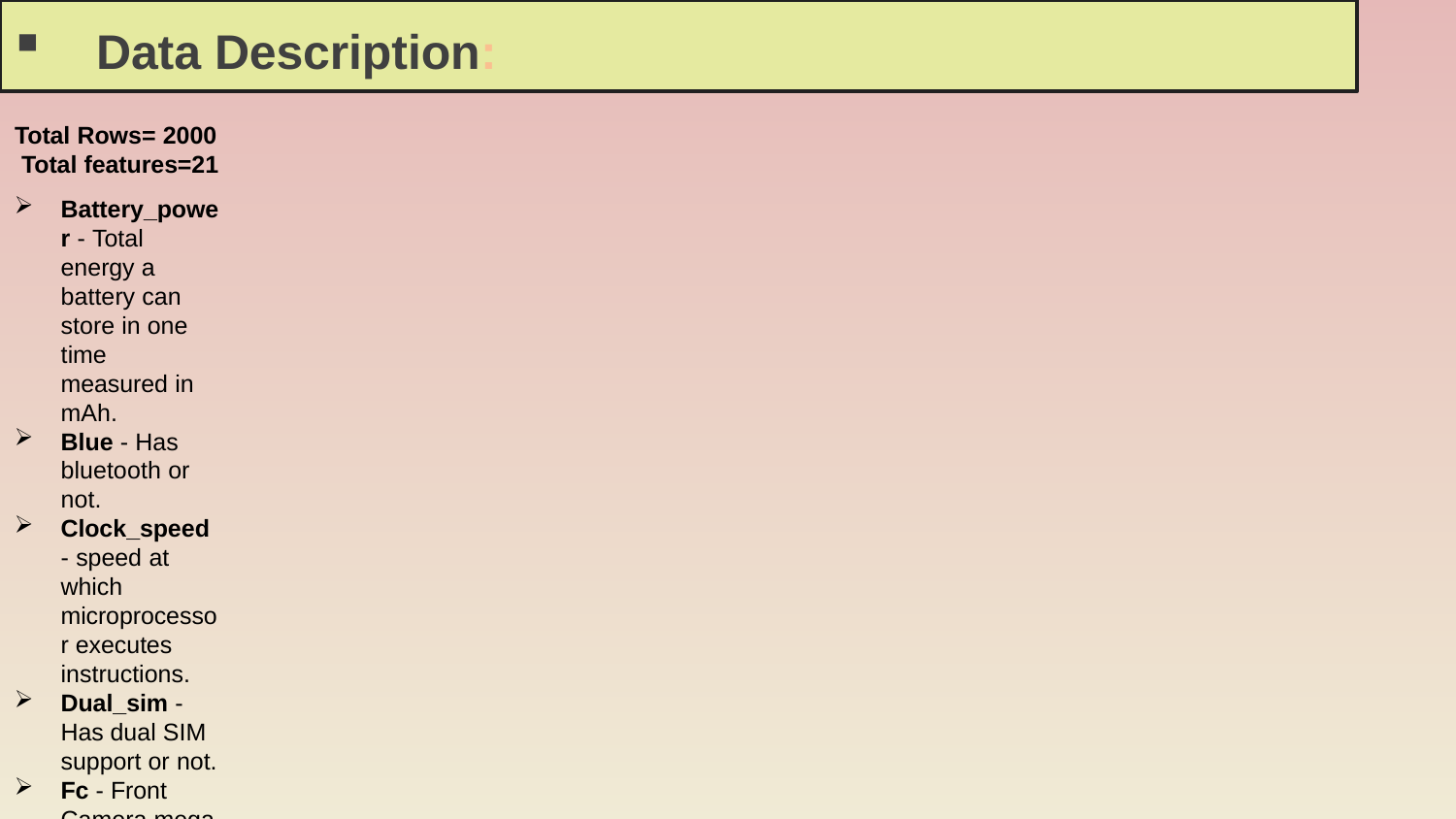

Data Description:
Total Rows= 2000  Total features=21
Battery_power - Total energy a battery can store in one time measured in mAh.
Blue - Has bluetooth or not.
Clock_speed - speed at which microprocessor executes instructions.
Dual_sim - Has dual SIM support or not.
Fc - Front Camera mega pixels.
Four_g - Has 4G or not.
Int_memory - Internal Memory in Gigabytes.
M_dep - Mobile Depth in cm.
Mobile_wt - Weight of mobile phone.
N_cores - Number of cores of processor.
Pc - Primary Camera mega pixels.
Px_height and Px_width - Pixel Resolution Height and width.
Ram - Random Access Memory in Mega Bytes.
Sc_h and Sc_w - Screen Height and width of mobile in cm.
Talk_time - longest time that a single battery charge will last when you are.
Three_g - Has 3G or not.
Touch_screen - Has touch screen or not.
Wifi - Has wifi or not.
Price_range - This is the target variable with value of 0(low cost),1(medium cost),2(high cost) and3(very high cost).